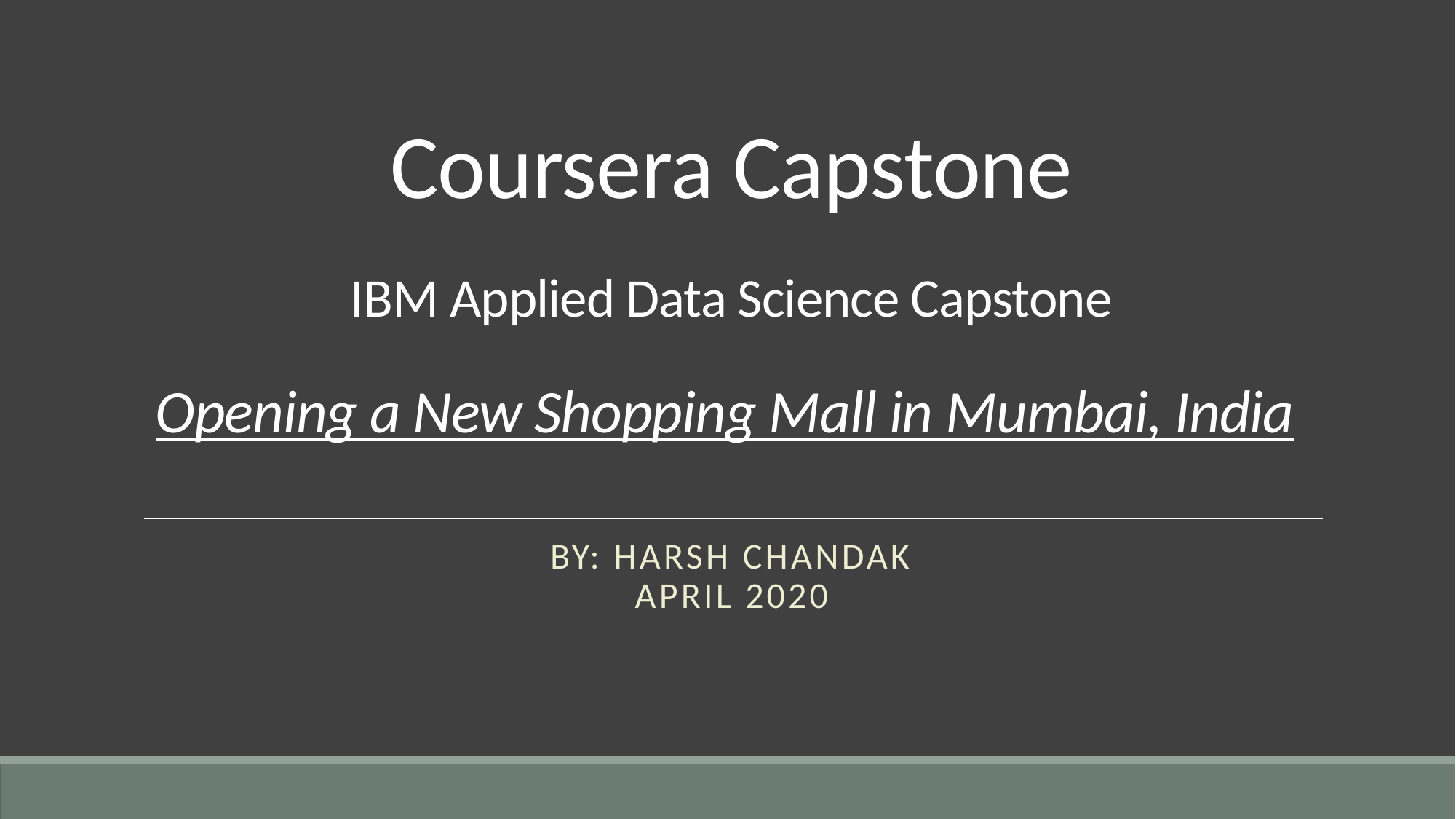

# Coursera Capstone   IBM Applied Data Science Capstone   Opening a New Shopping Mall in Mumbai, India
By: Harsh Chandak
April 2020